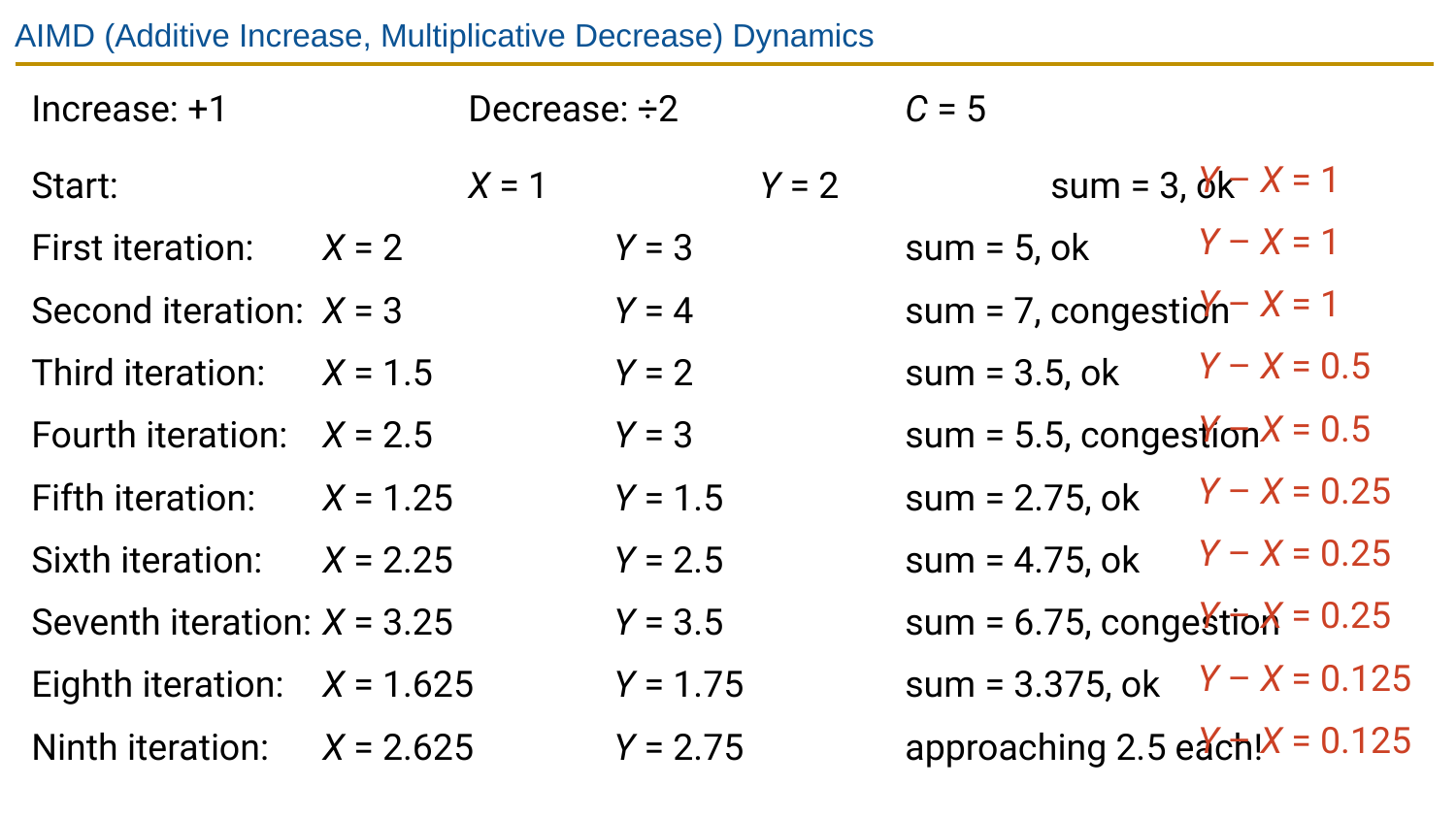

# AIMD (Additive Increase, Multiplicative Decrease) Dynamics
Increase: +1		Decrease: ÷2		C = 5

Start:			X = 1		Y = 2		sum = 3, ok
First iteration:	X = 2		Y = 3		sum = 5, ok
Second iteration:	X = 3		Y = 4		sum = 7, congestion
Third iteration:	X = 1.5		Y = 2		sum = 3.5, ok
Fourth iteration:	X = 2.5		Y = 3		sum = 5.5, congestion
Fifth iteration:	X = 1.25		Y = 1.5		sum = 2.75, ok
Sixth iteration:	X = 2.25		Y = 2.5		sum = 4.75, ok
Seventh iteration:	X = 3.25		Y = 3.5		sum = 6.75, congestion
Eighth iteration:	X = 1.625	Y = 1.75		sum = 3.375, ok
Ninth iteration:	X = 2.625	Y = 2.75		approaching 2.5 each!

Y – X = 1
Y – X = 1
Y – X = 1
Y – X = 0.5
Y – X = 0.5
Y – X = 0.25
Y – X = 0.25
Y – X = 0.25
Y – X = 0.125
Y – X = 0.125